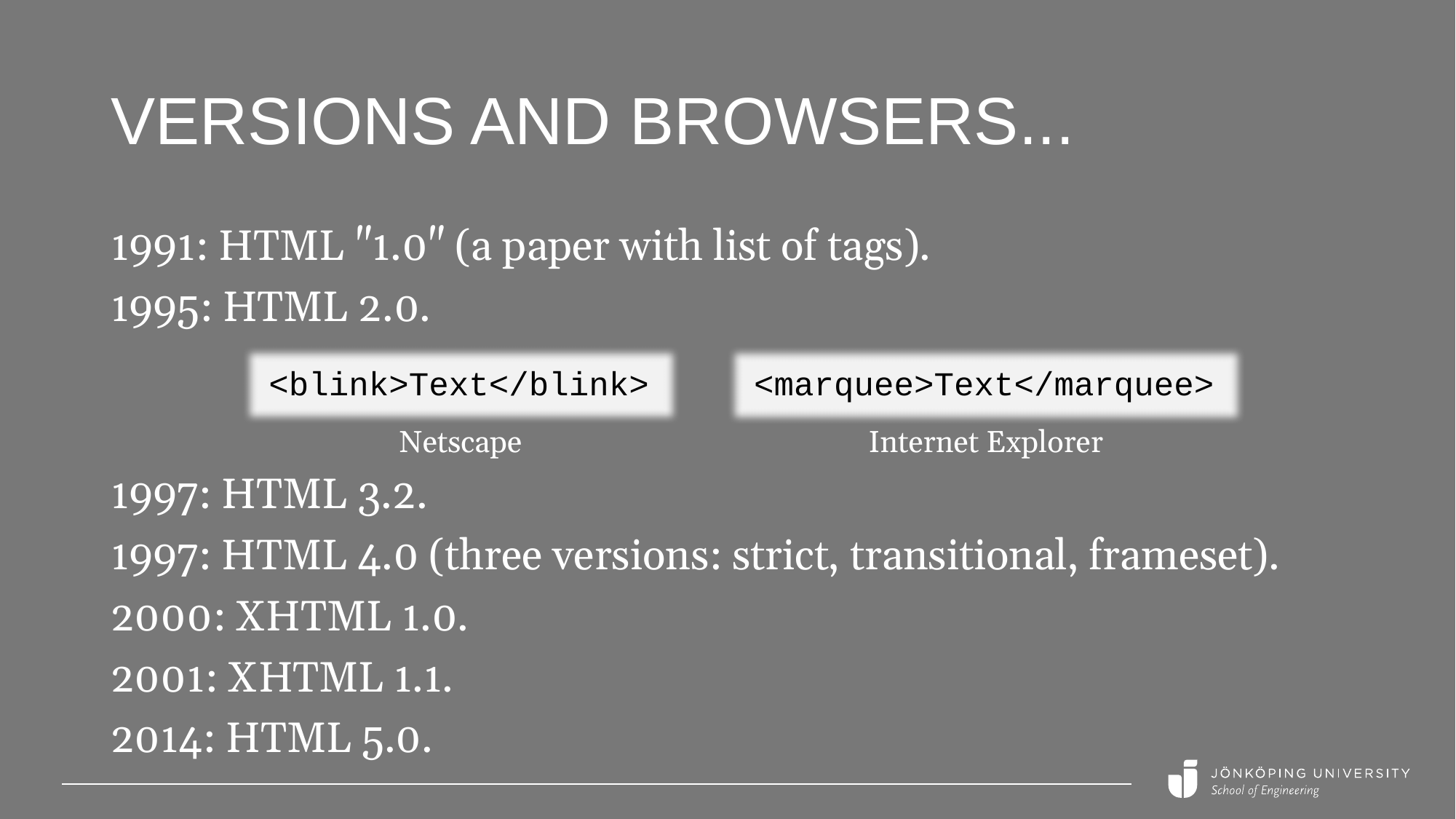

# Versions and browsers...
1991: HTML "1.0" (a paper with list of tags).
1995: HTML 2.0.
<blink>Text</blink>
<marquee>Text</marquee>
Netscape
Internet Explorer
1997: HTML 3.2.
1997: HTML 4.0 (three versions: strict, transitional, frameset).
2000: XHTML 1.0.
2001: XHTML 1.1.
2014: HTML 5.0.